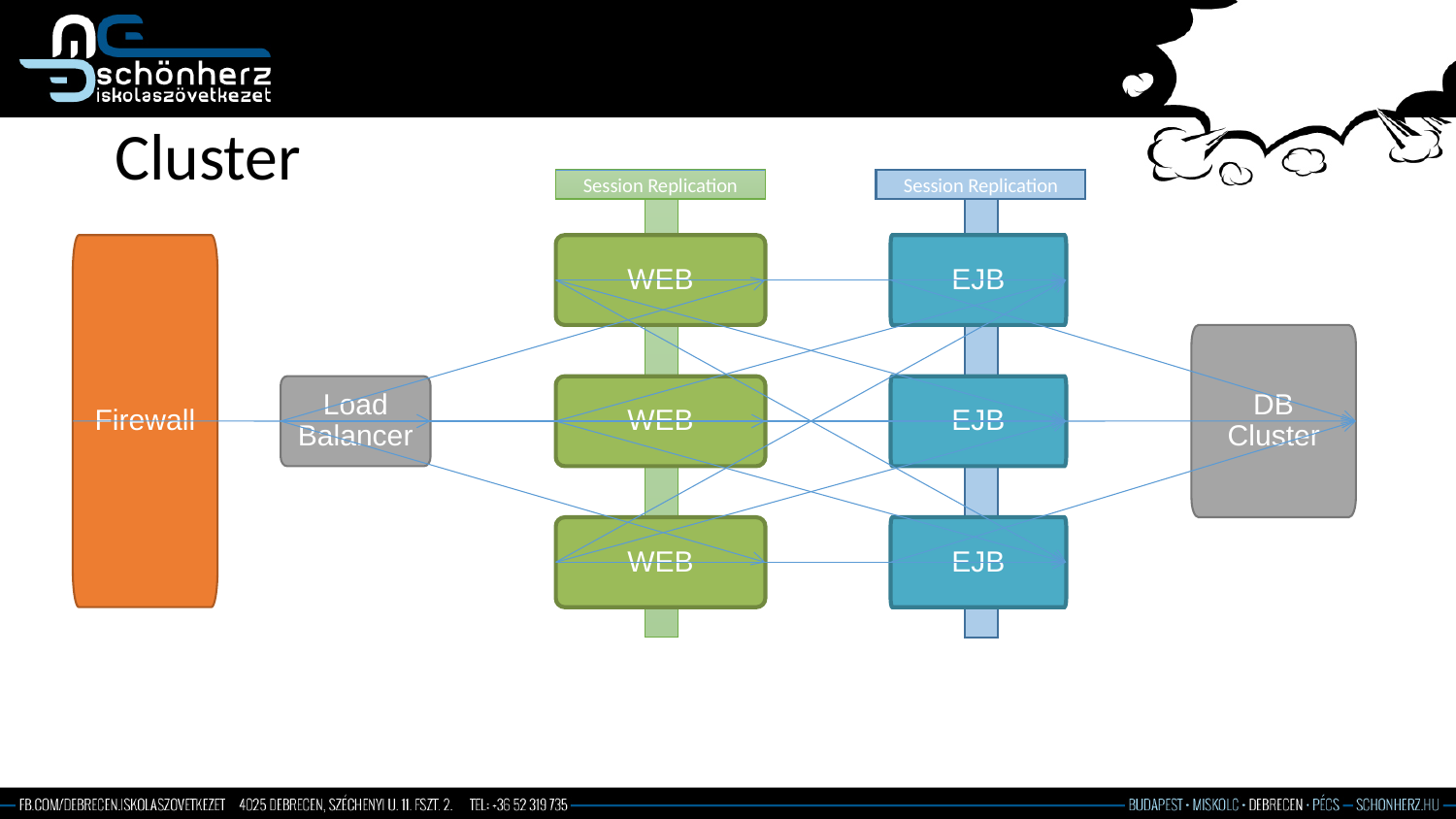

# Cluster
Session Replication
Session Replication

Firewall
WEB
EJB
DB Cluster
Load Balancer
WEB
EJB
WEB
EJB